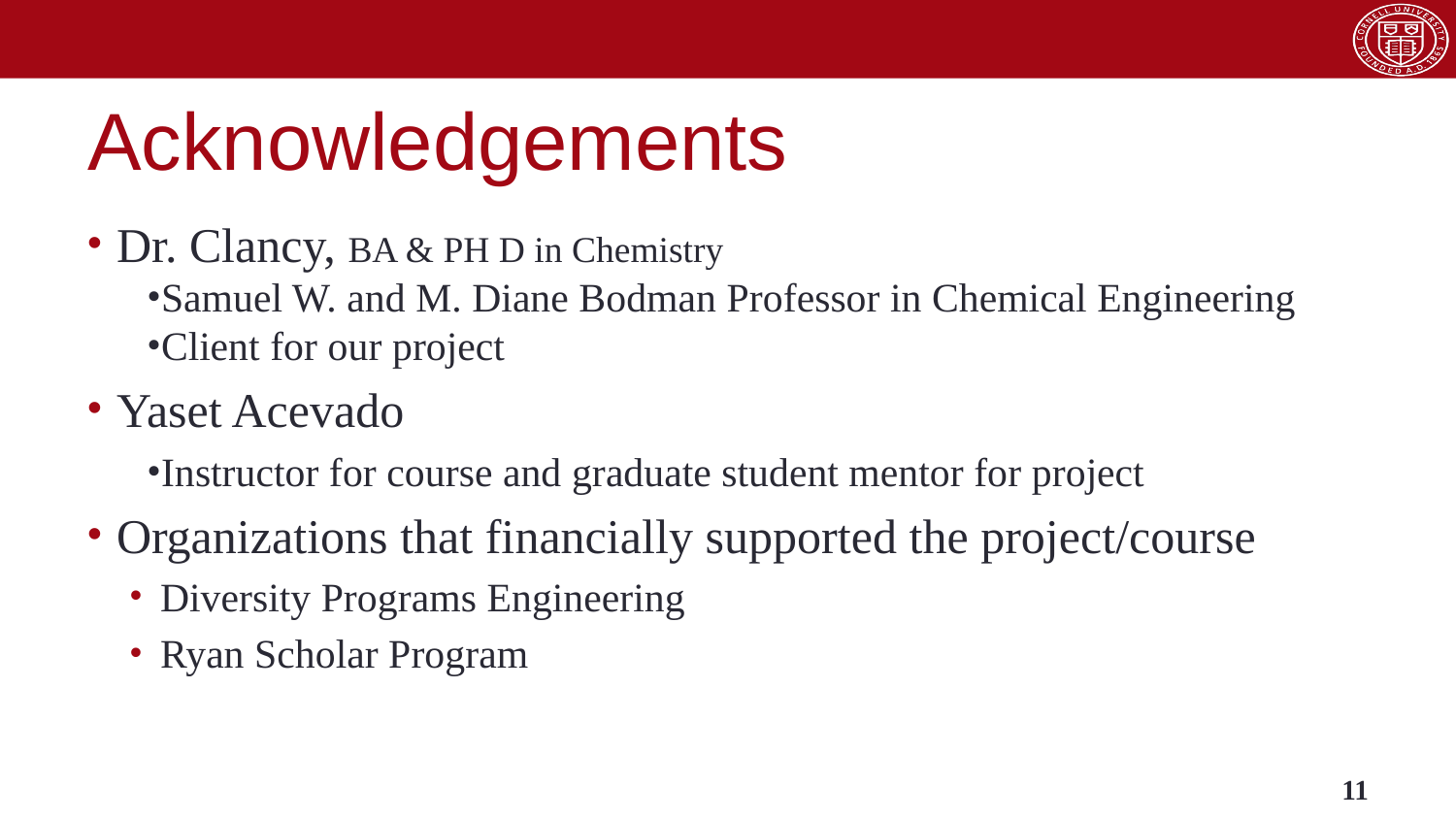

# Acknowledgements
Dr. Clancy, BA & PH D in Chemistry
Samuel W. and M. Diane Bodman Professor in Chemical Engineering
Client for our project
Yaset Acevado
Instructor for course and graduate student mentor for project
Organizations that financially supported the project/course
Diversity Programs Engineering
Ryan Scholar Program
11